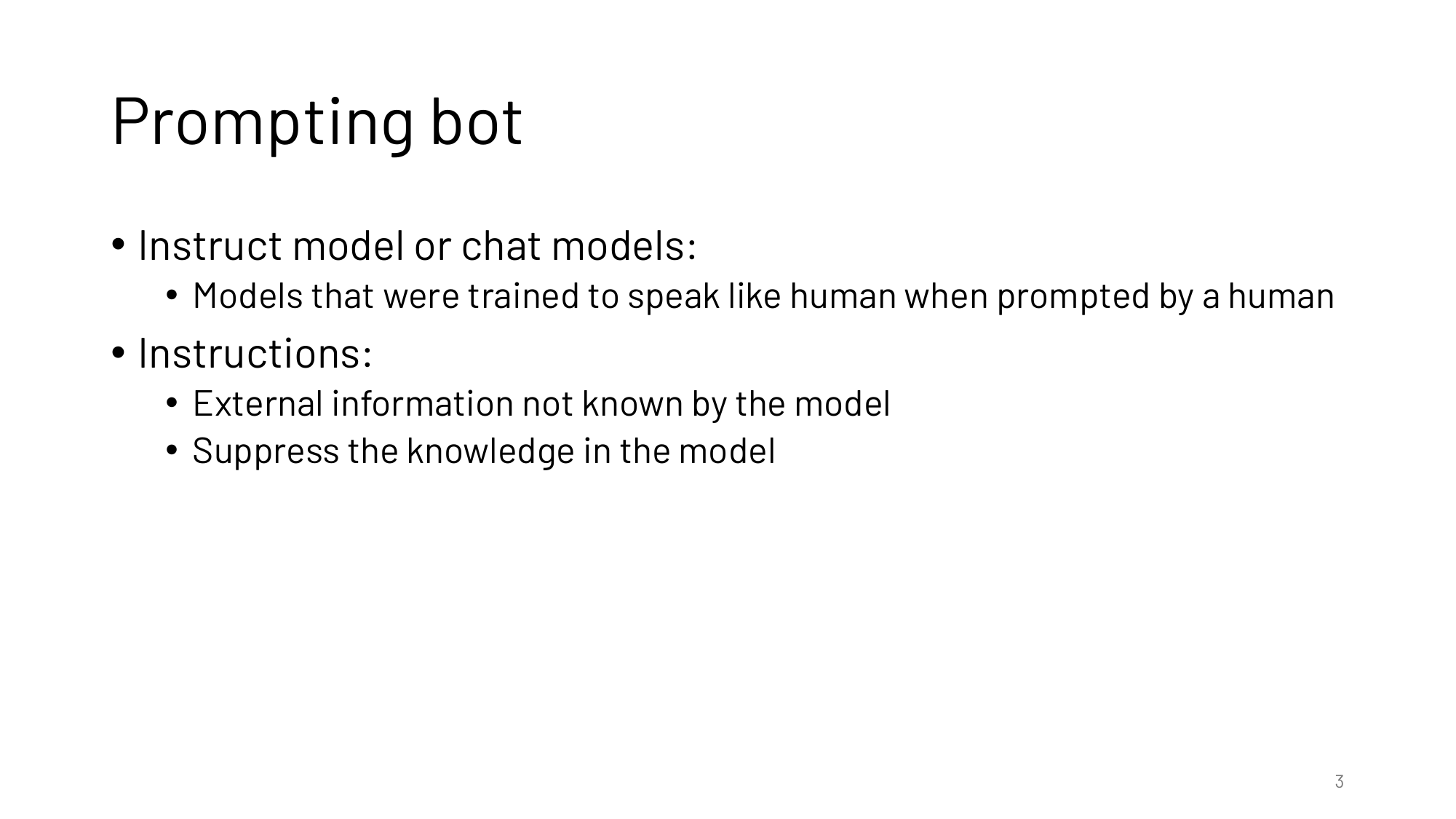

# Prompting bot
Instruct model or chat models:
Models that were trained to speak like human when prompted by a human
Instructions:
External information not known by the model
Suppress the knowledge in the model
3